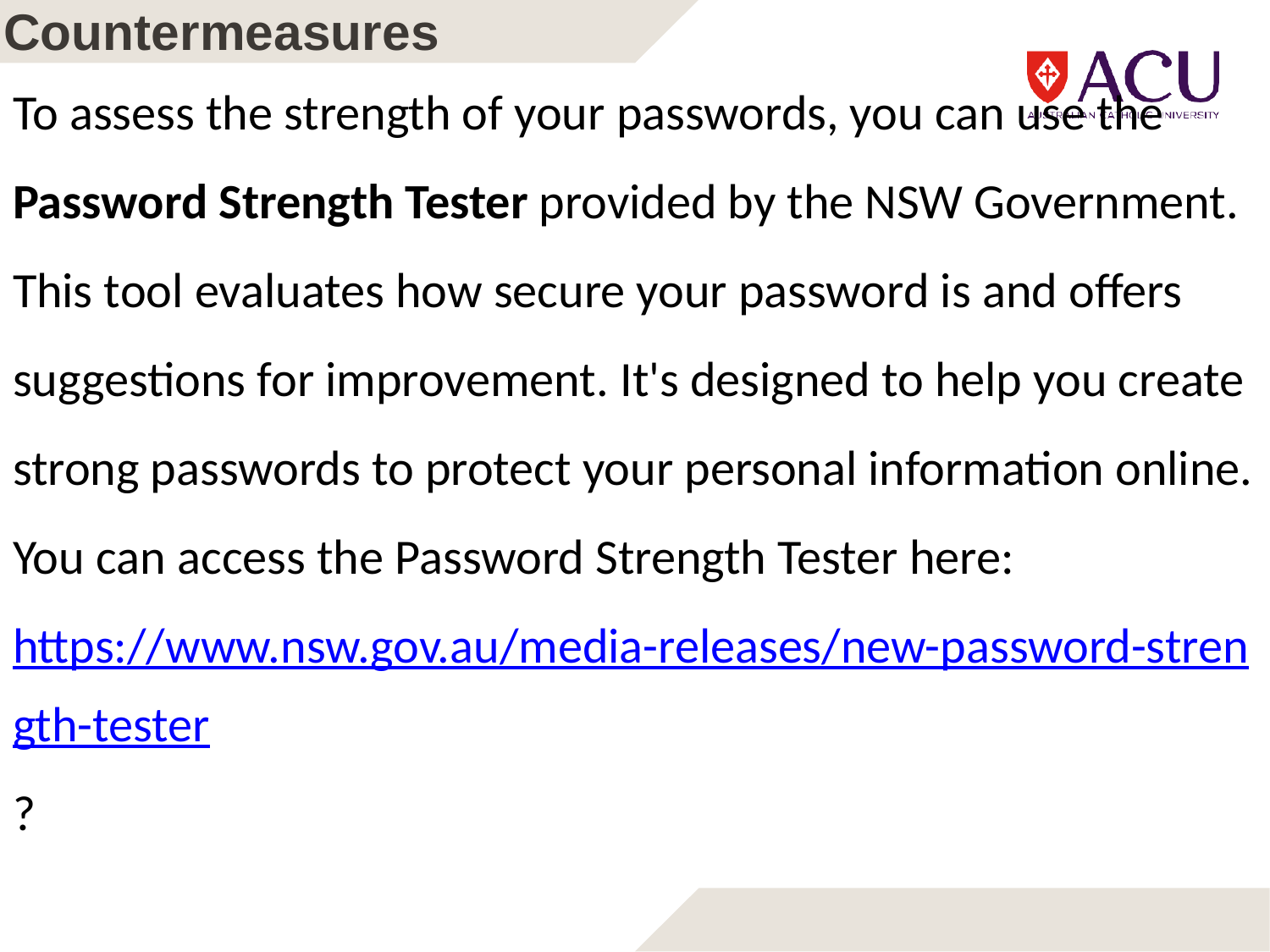

# Countermeasures
To assess the strength of your passwords, you can use the Password Strength Tester provided by the NSW Government. This tool evaluates how secure your password is and offers suggestions for improvement. It's designed to help you create strong passwords to protect your personal information online. You can access the Password Strength Tester here: https://www.nsw.gov.au/media-releases/new-password-strength-tester?